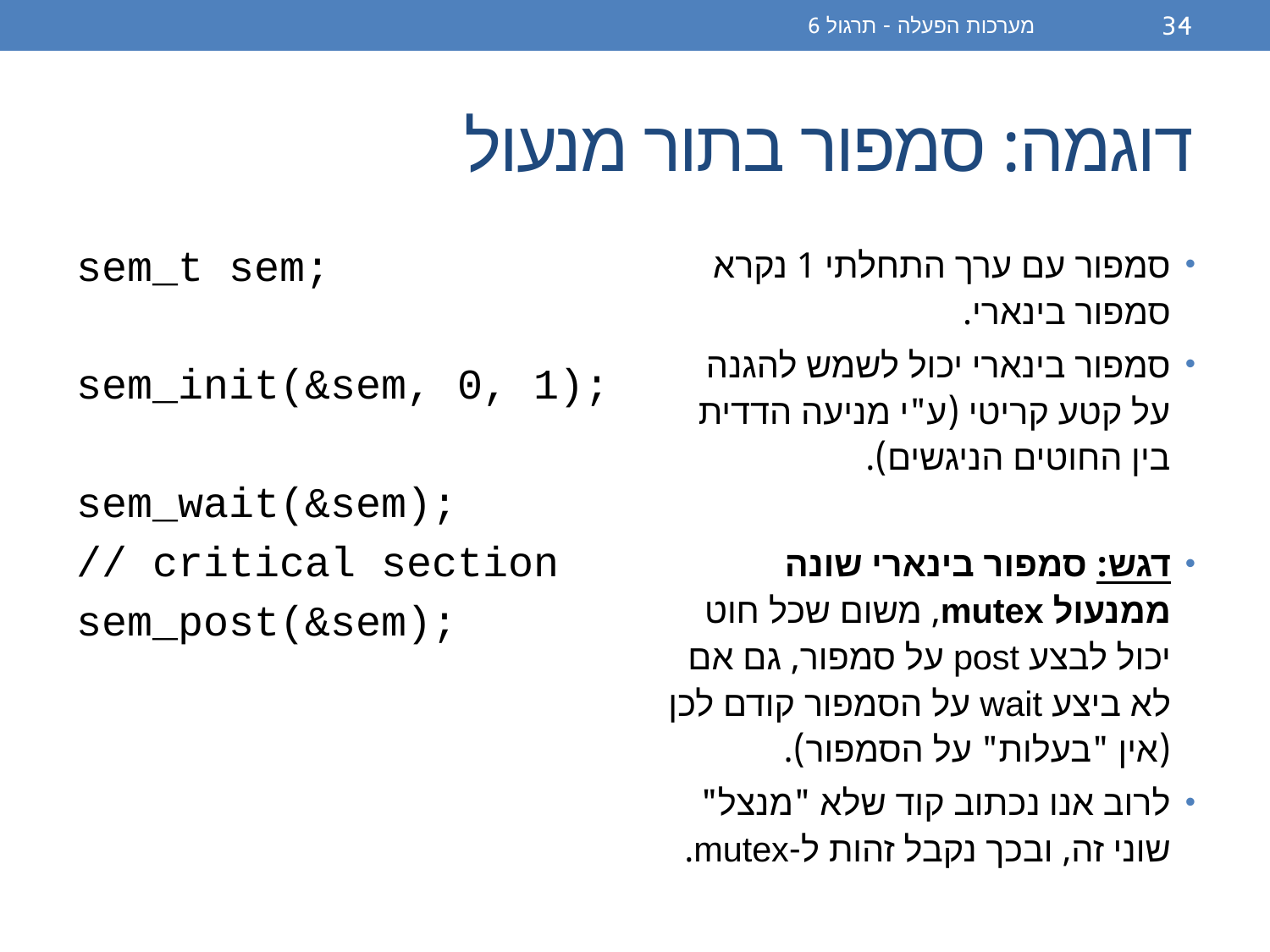

מערכות הפעלה - תרגול 6
34
# דוגמה: סמפור בתור מנעול
sem_t sem;

sem_init(&sem, 0, 1);

sem_wait(&sem);
// critical section
sem_post(&sem);
סמפור עם ערך התחלתי 1 נקרא סמפור בינארי.
סמפור בינארי יכול לשמש להגנה על קטע קריטי (ע"י מניעה הדדית בין החוטים הניגשים).

דגש: סמפור בינארי שונה ממנעול mutex, משום שכל חוט יכול לבצע post על סמפור, גם אם לא ביצע wait על הסמפור קודם לכן (אין "בעלות" על הסמפור).
לרוב אנו נכתוב קוד שלא "מנצל" שוני זה, ובכך נקבל זהות ל-mutex.